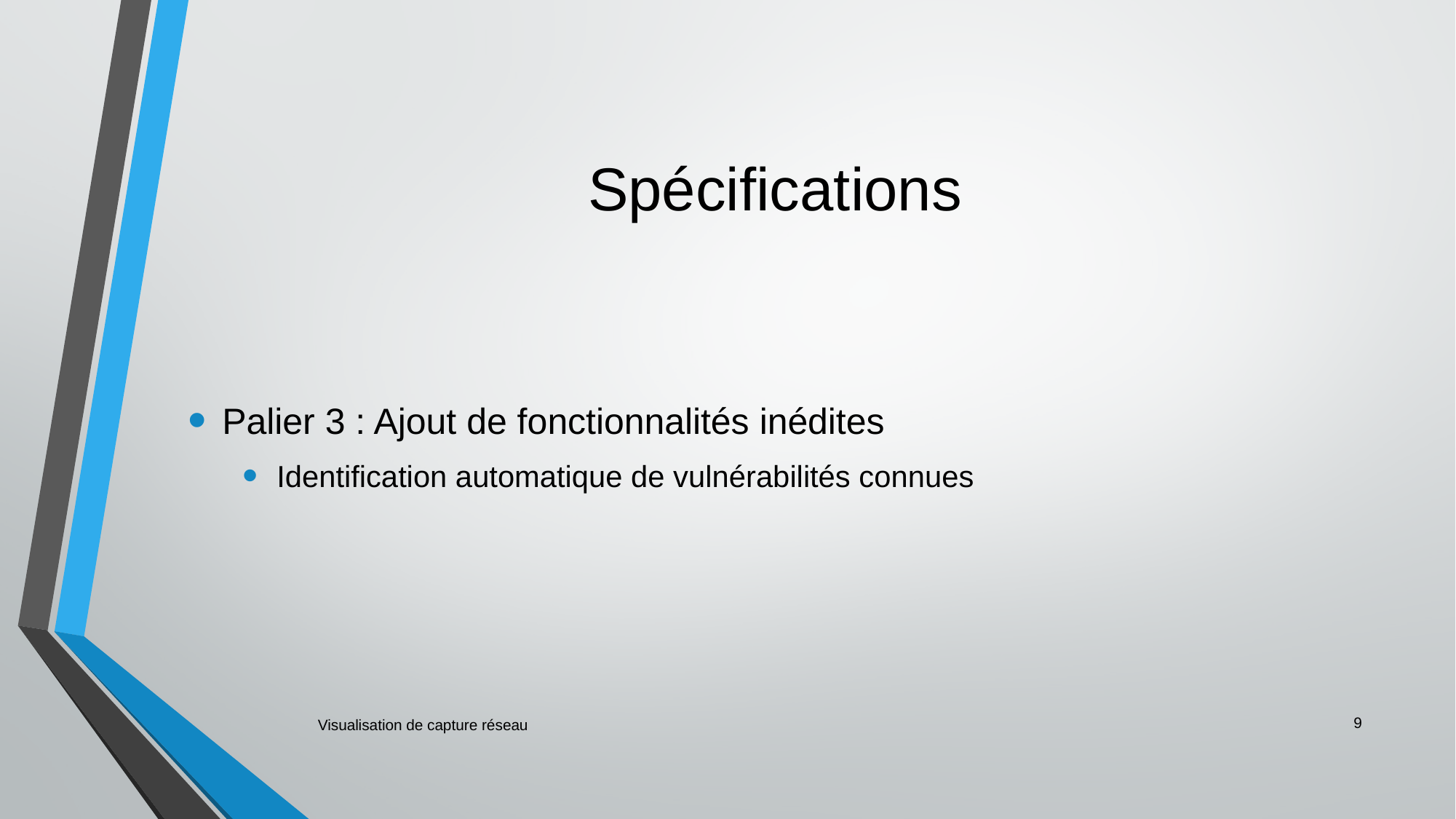

# Spécifications
Palier 3 : Ajout de fonctionnalités inédites
Identification automatique de vulnérabilités connues

9
Visualisation de capture réseau